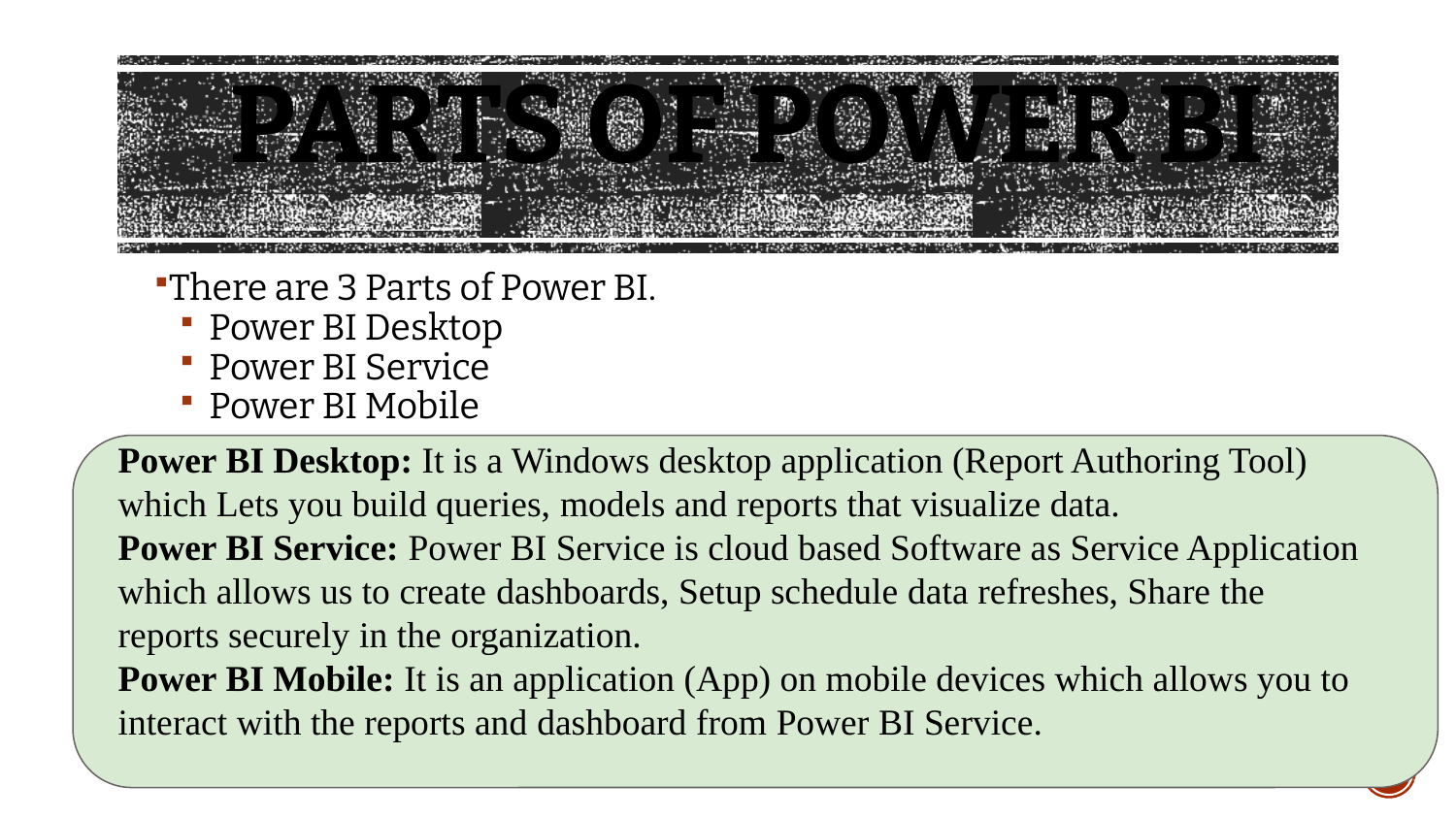

# Parts of Power BI

There are 3 Parts of Power BI.
Power BI Desktop
Power BI Service
Power BI Mobile

Power BI Desktop: It is a Windows desktop application (Report Authoring Tool) which Lets you build queries, models and reports that visualize data.
Power BI Service: Power BI Service is cloud based Software as Service Application which allows us to create dashboards, Setup schedule data refreshes, Share the reports securely in the organization.
Power BI Mobile: It is an application (App) on mobile devices which allows you to interact with the reports and dashboard from Power BI Service.